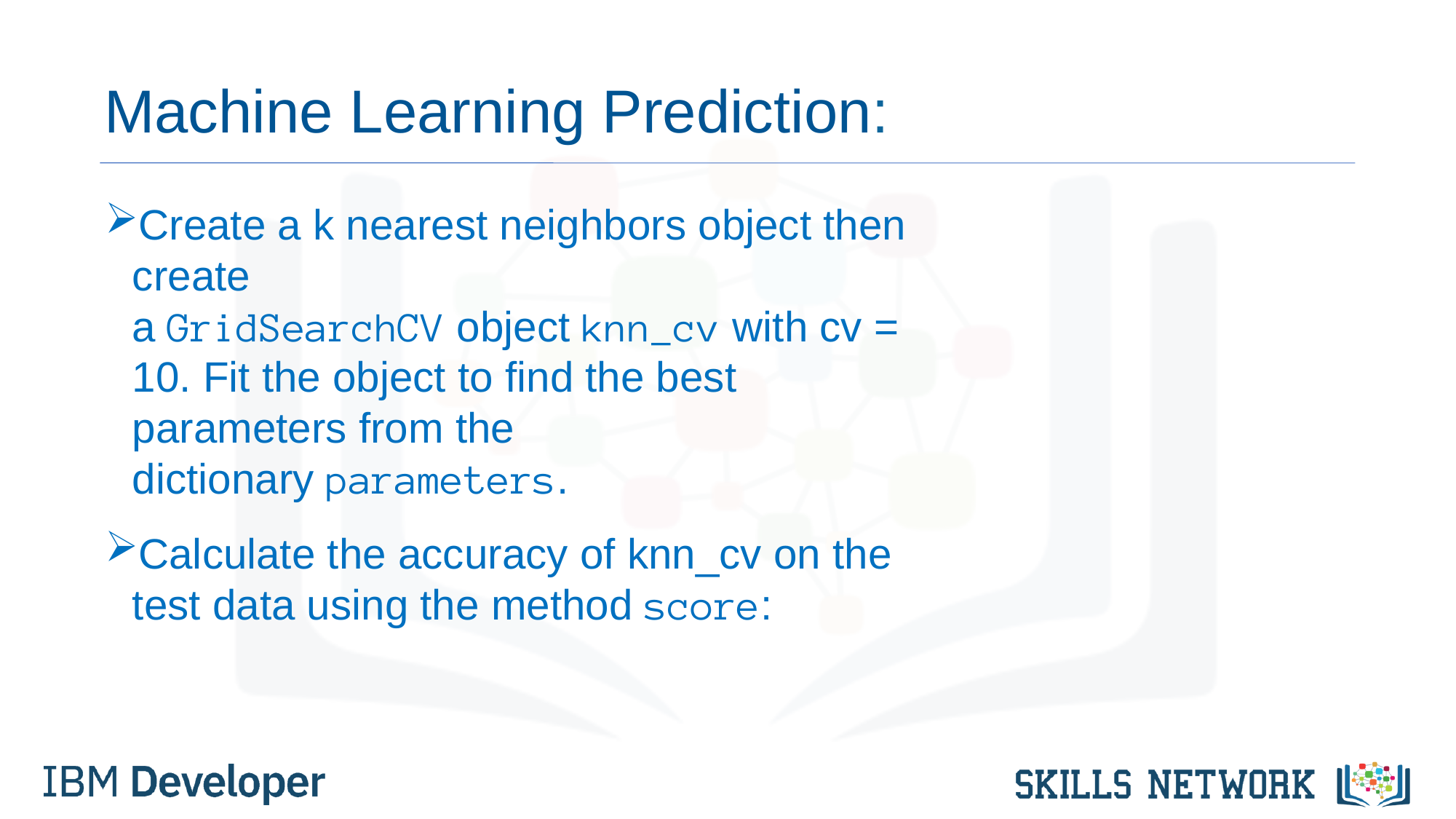

# Machine Learning Prediction:
Create a k nearest neighbors object then create a GridSearchCV object knn_cv with cv = 10. Fit the object to find the best parameters from the dictionary parameters.
Calculate the accuracy of knn_cv on the test data using the method score: